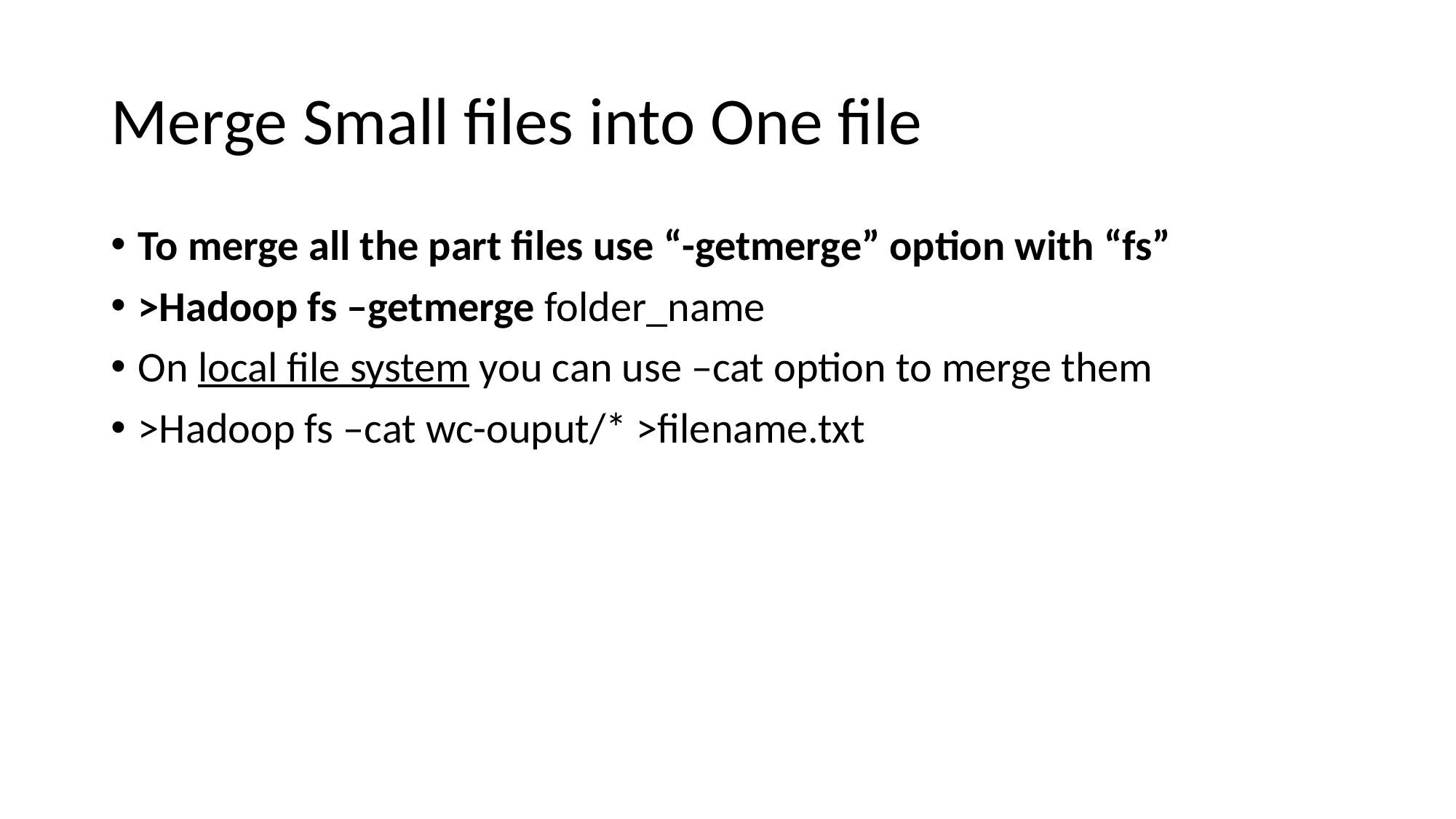

# Merge Small files into One file
To merge all the part files use “-getmerge” option with “fs”
>Hadoop fs –getmerge folder_name
On local file system you can use –cat option to merge them
>Hadoop fs –cat wc-ouput/* >filename.txt